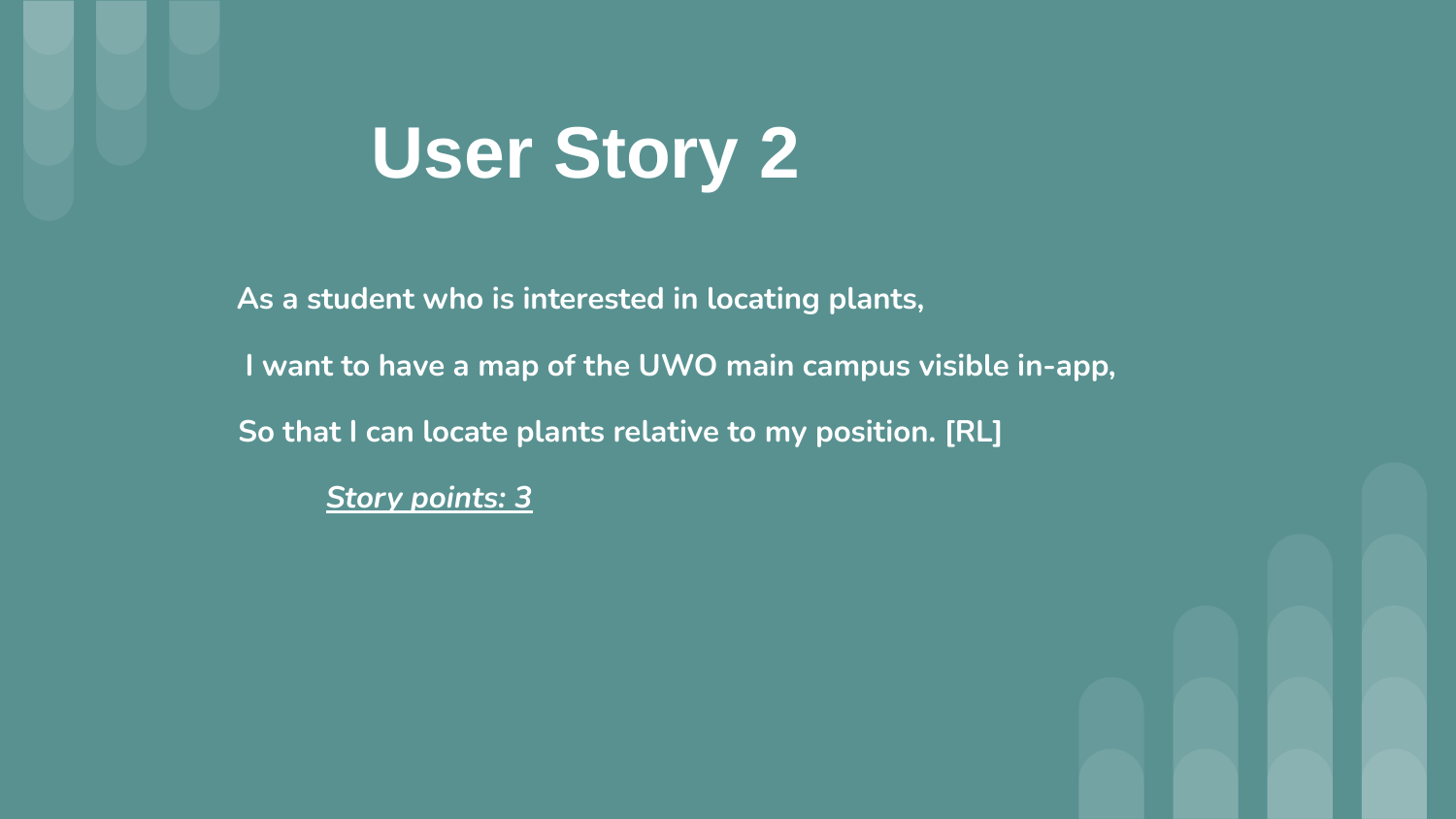

# User Story 2
As a student who is interested in locating plants,
 I want to have a map of the UWO main campus visible in-app,
         So that I can locate plants relative to my position. [RL]
        	  Story points: 3